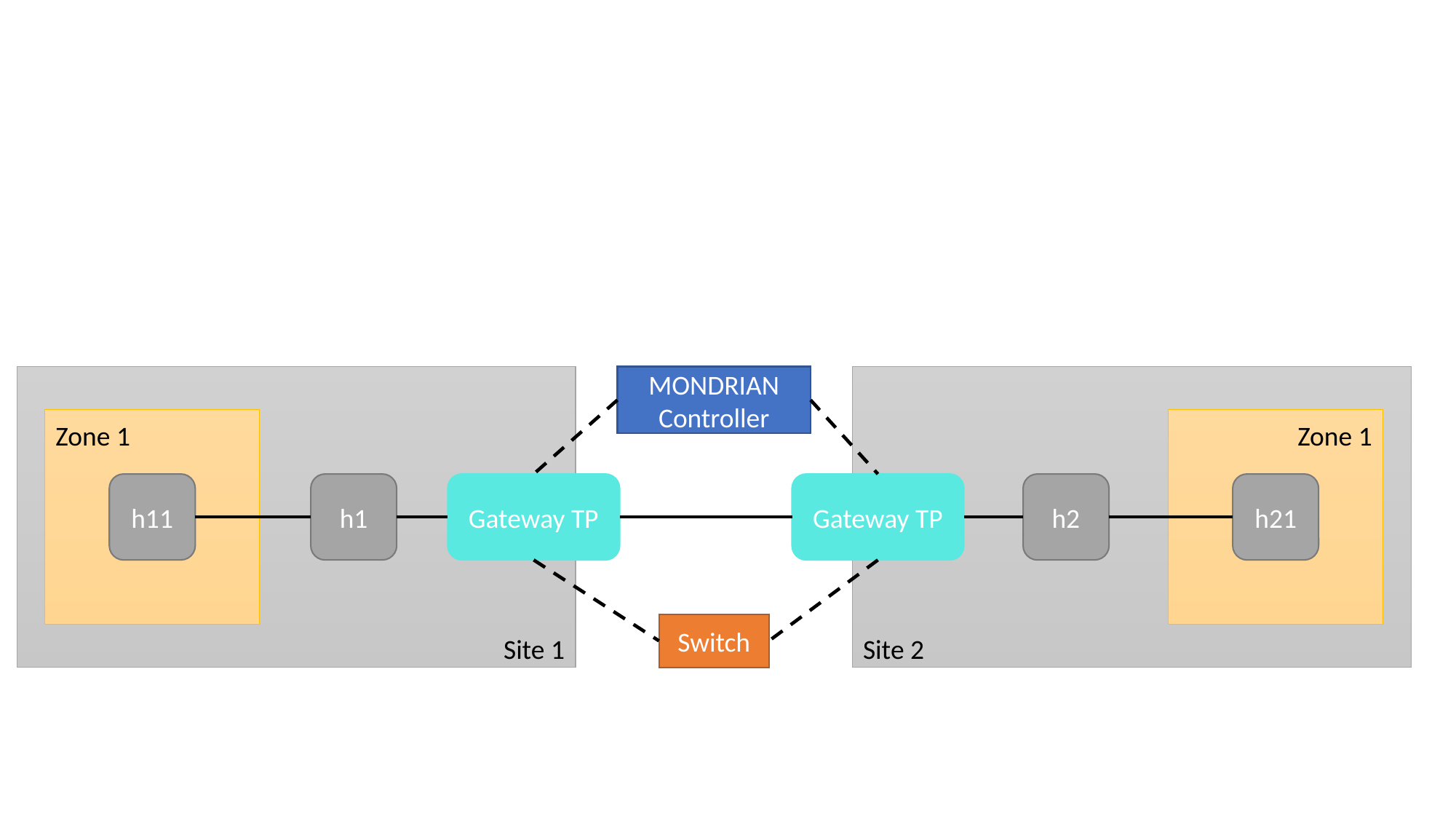

Site 1

Site 2
Zone 1

h11
h1
Gateway TP
Zone 1

h21
Gateway TP
h2
Switch
MONDRIAN Controller